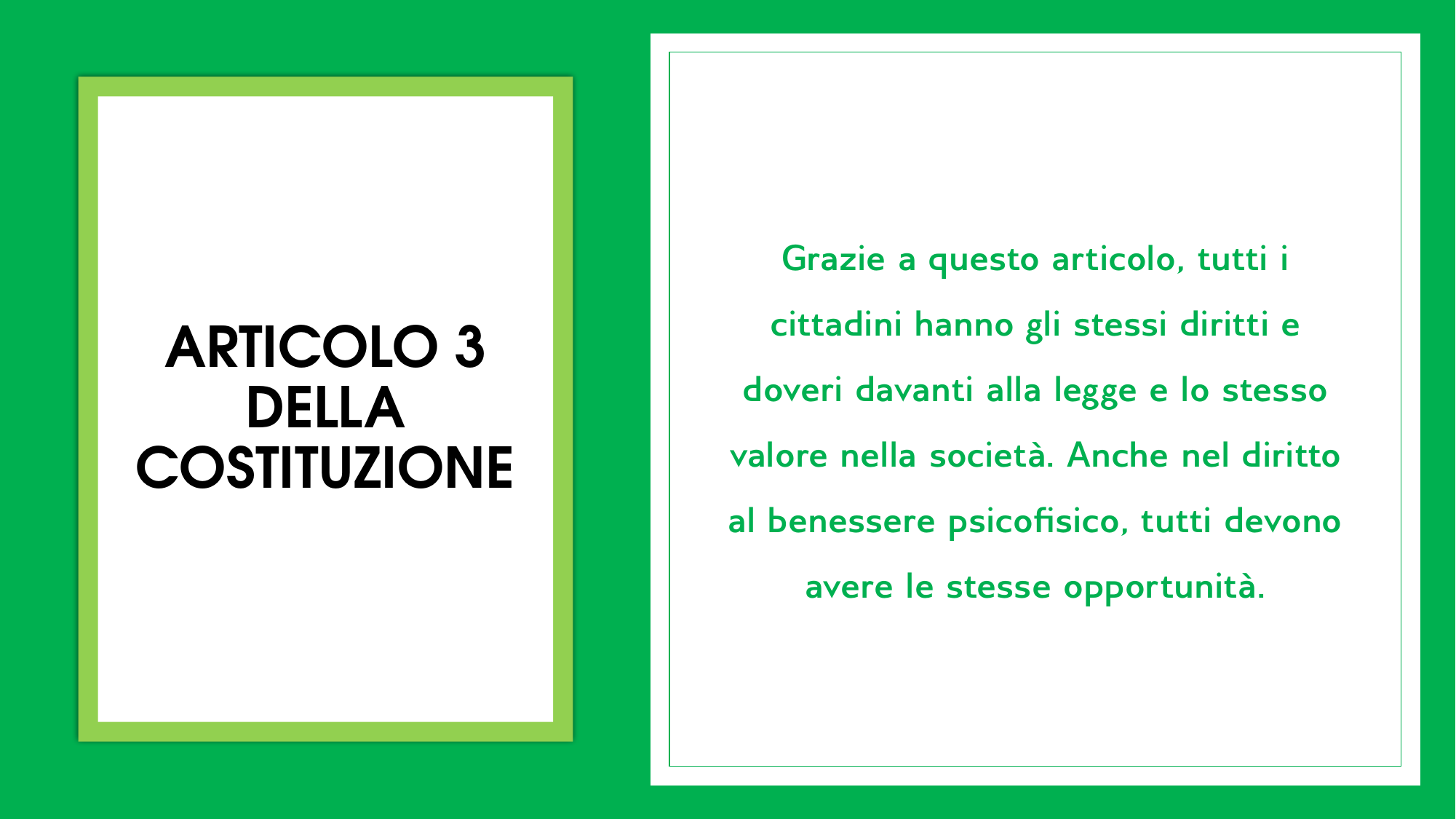

Grazie a questo articolo, tutti i cittadini hanno gli stessi diritti e doveri davanti alla legge e lo stesso valore nella società. Anche nel diritto al benessere psicofisico, tutti devono avere le stesse opportunità.

# ARTICOLO 3 DELLA COSTITUZIONE